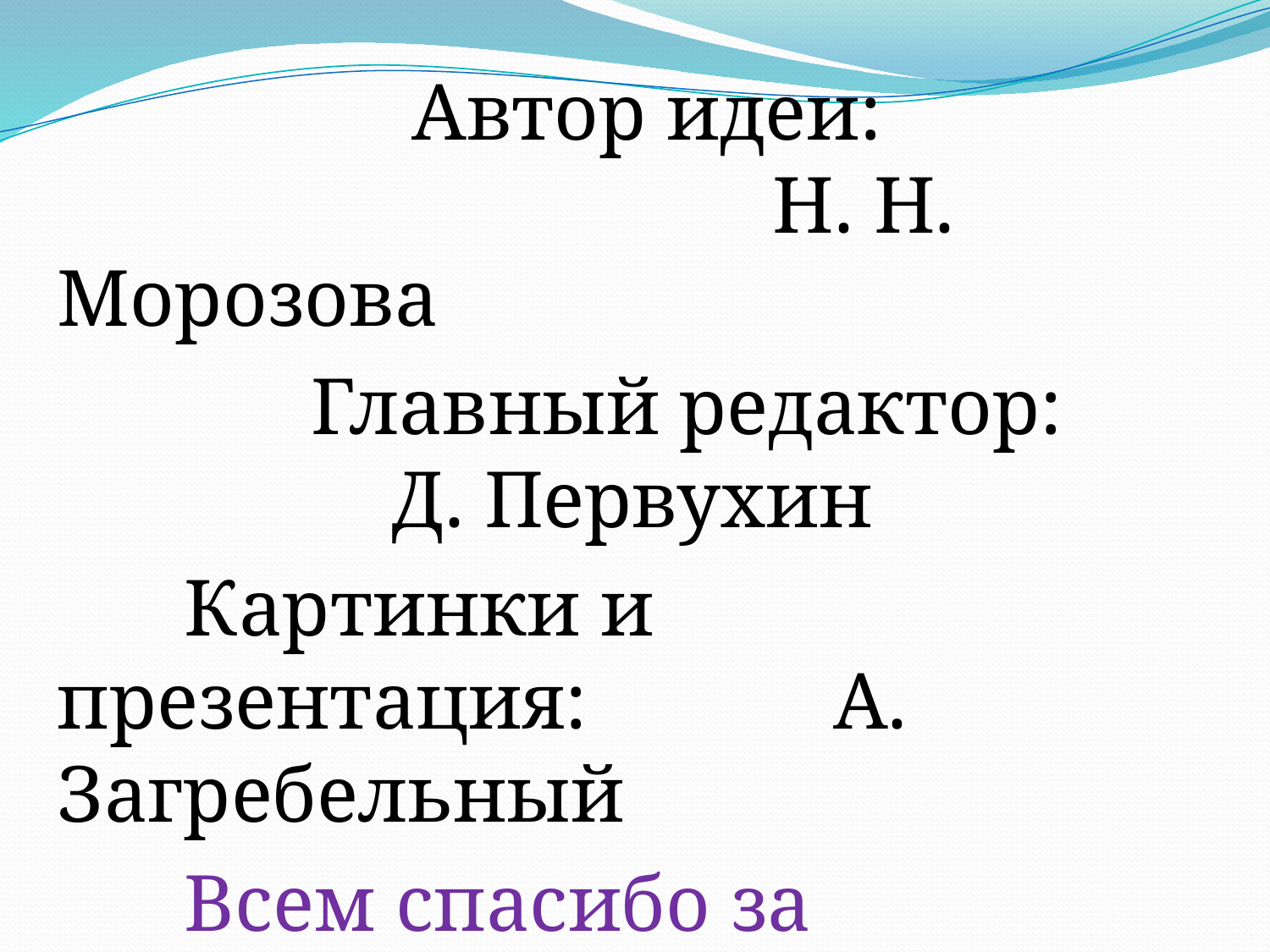

Автор идеи:     	                         		    Н. Н. Морозова
		Главный редактор:	 		    Д. Первухин
  	Картинки и презентация: 	       А. Загребельный
	Всем спасибо за внимание